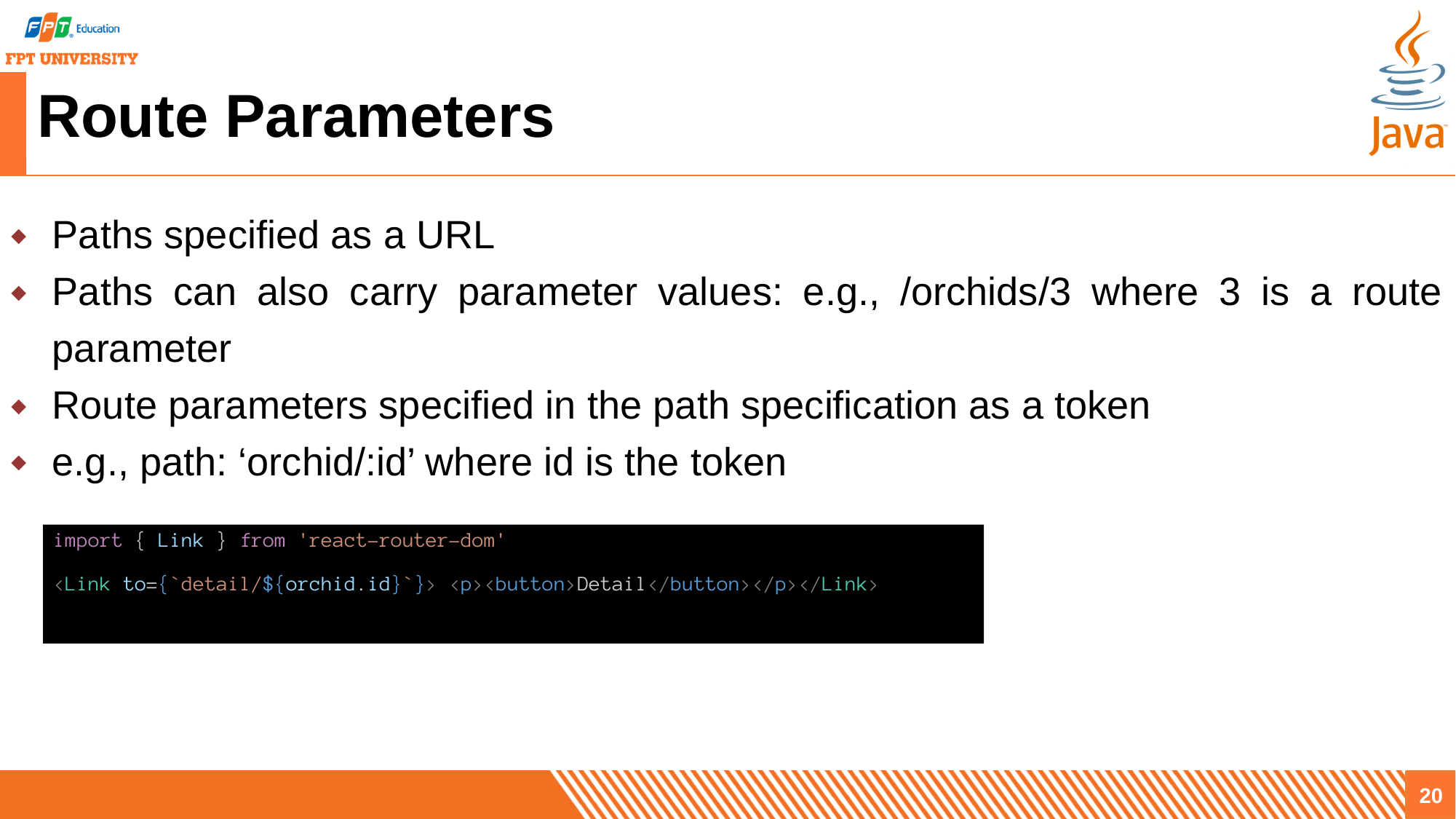

# Route Parameters
Paths specified as a URL
Paths can also carry parameter values: e.g., /orchids/3 where 3 is a route parameter
Route parameters specified in the path specification as a token
e.g., path: ‘orchid/:id’ where id is the token

import { Link } from 'react-router-dom'

<Link to={`detail/${orchid.id}`}> <p><button>Detail</button></p></Link>

20